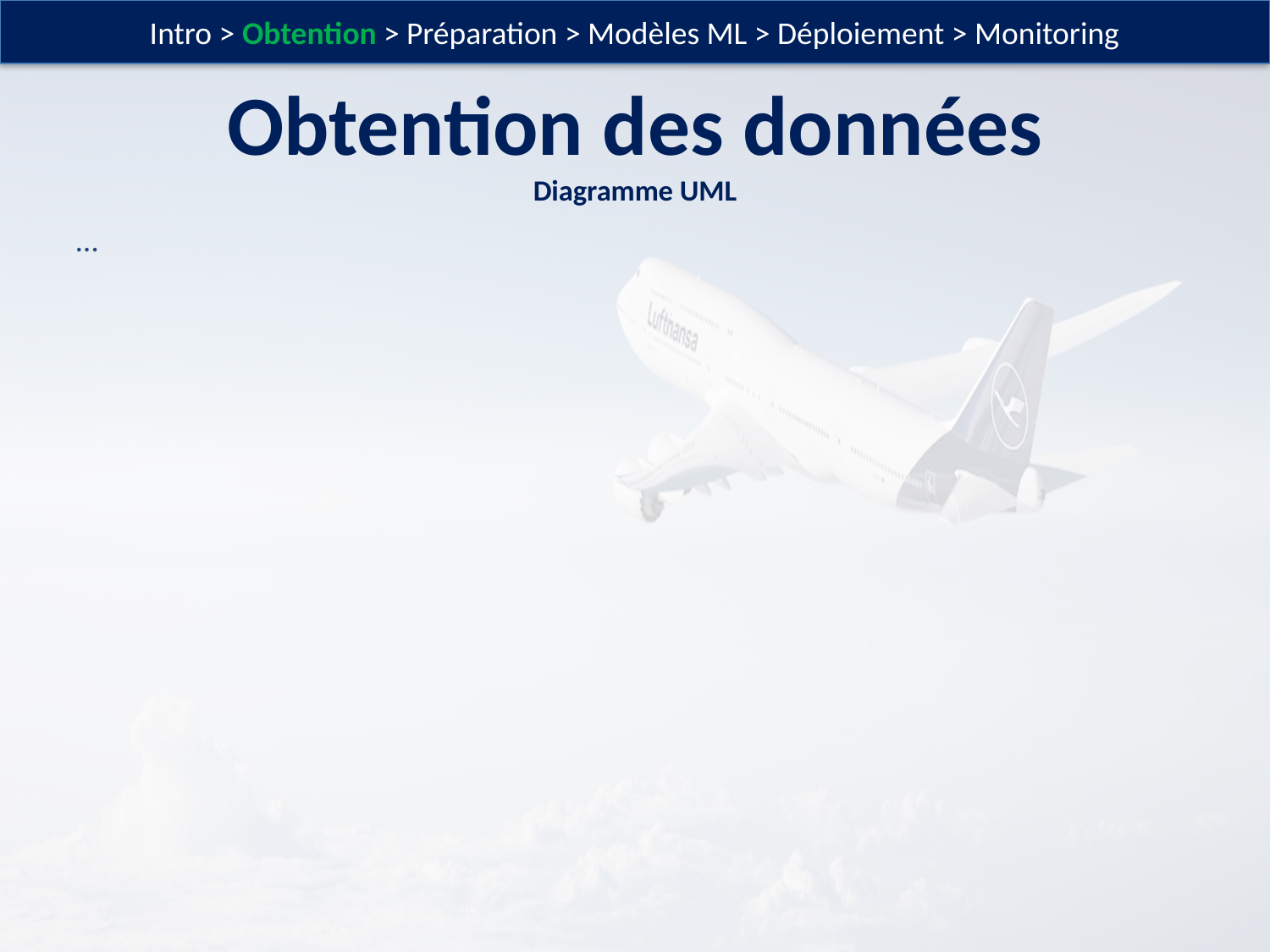

Intro > Obtention > Préparation > Modèles ML > Déploiement > Monitoring
# Obtention des données Diagramme UML
…